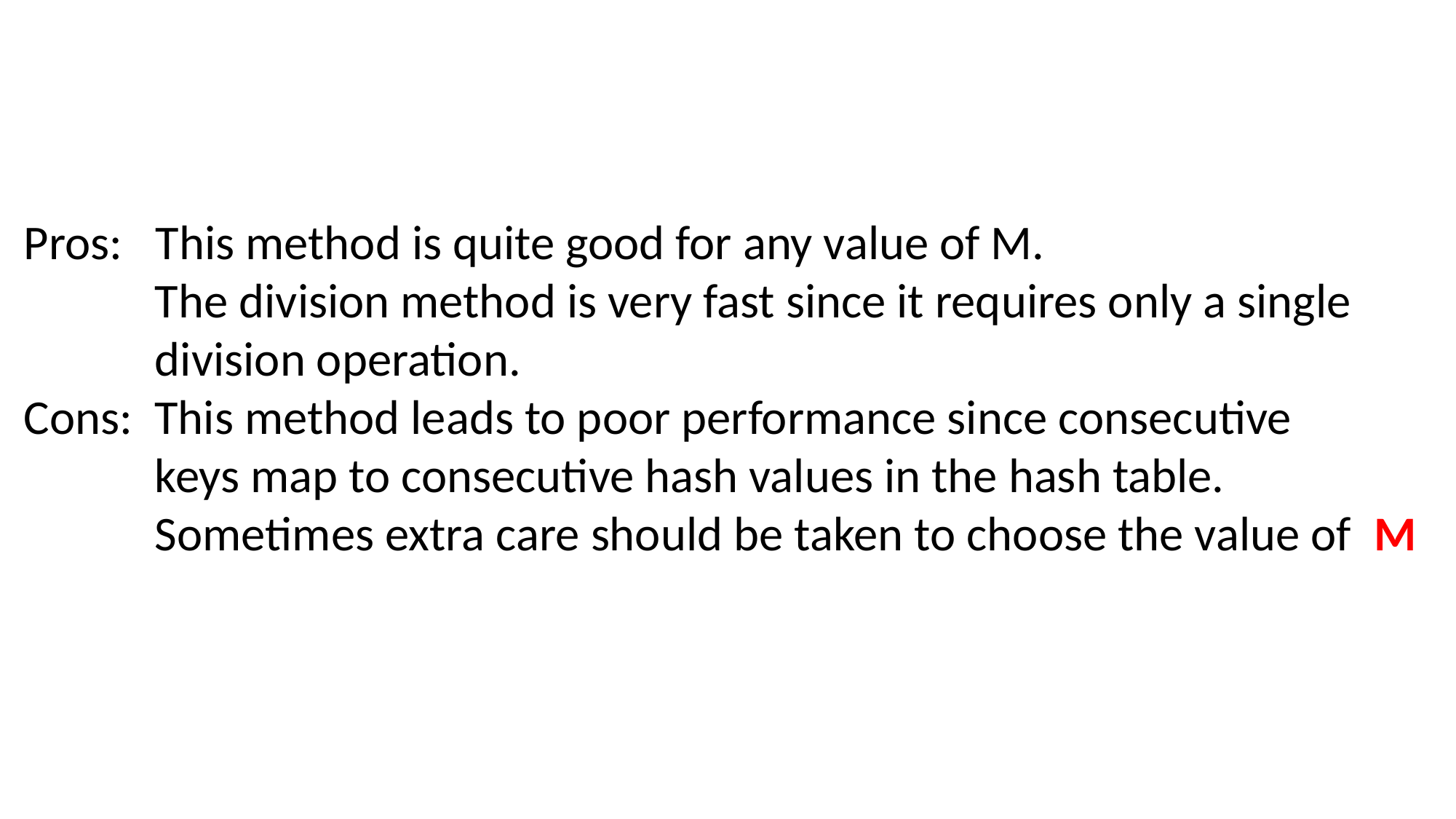

#
Pros:   This method is quite good for any value of M.
            The division method is very fast since it requires only a single
            division operation.
Cons:  This method leads to poor performance since consecutive
            keys map to consecutive hash values in the hash table.
            Sometimes extra care should be taken to choose the value of  M